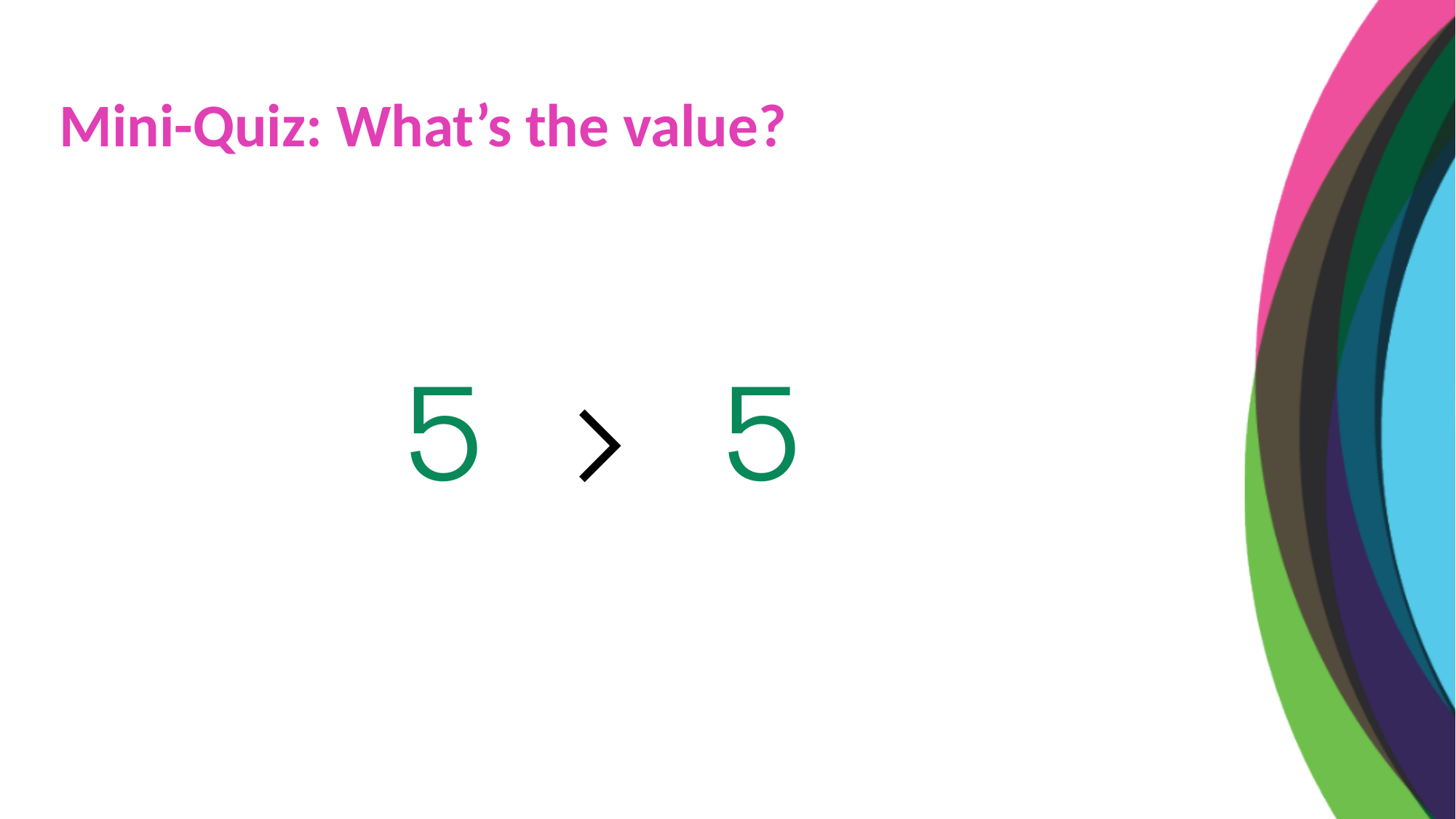

Mini-Quiz: What’s the value?
5 > 5